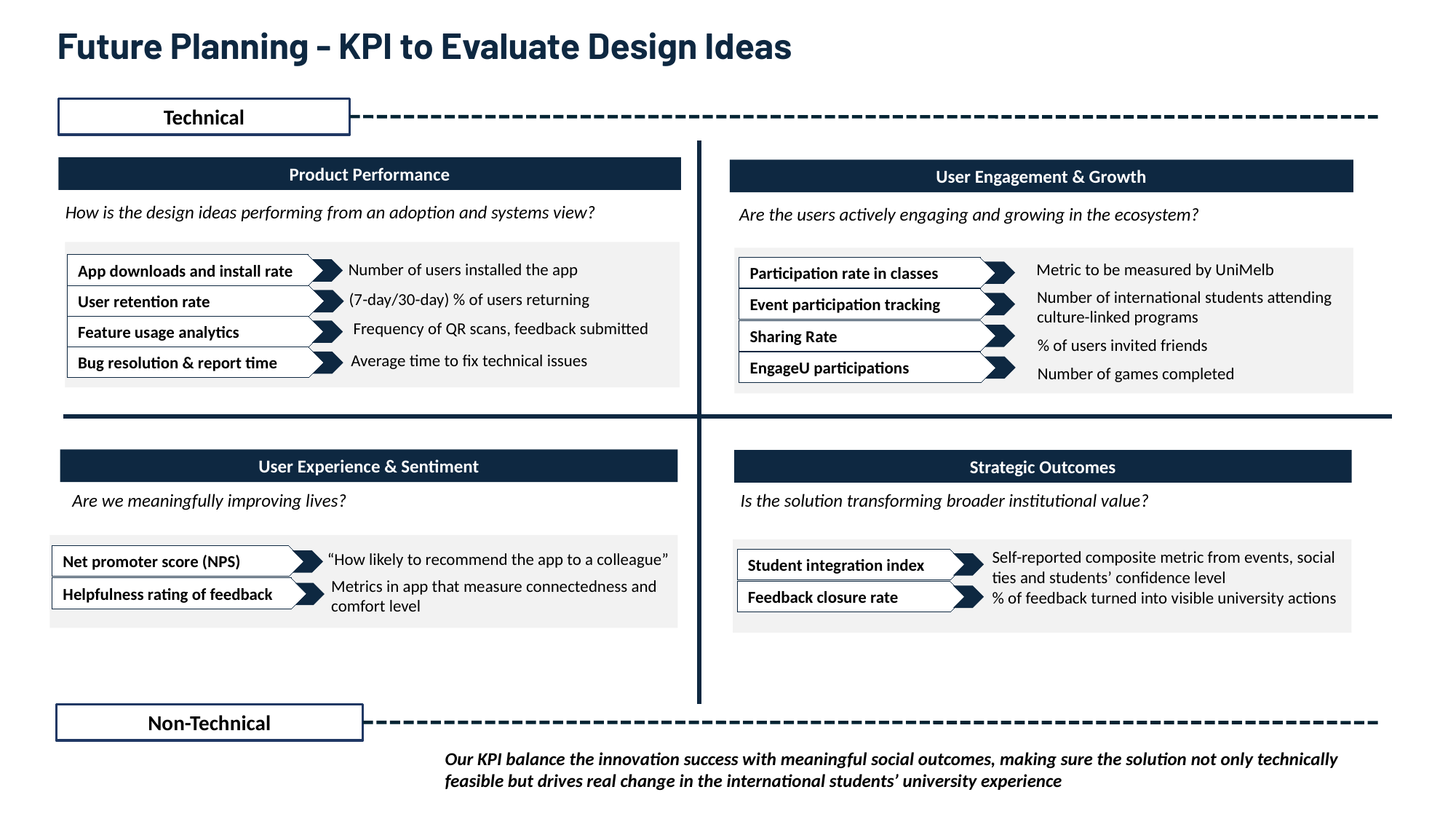

Future Planning - KPI to Evaluate Design Ideas

Technical
Product Performance
User Engagement & Growth
How is the design ideas performing from an adoption and systems view?
Are the users actively engaging and growing in the ecosystem?

Number of users installed the app
Metric to be measured by UniMelb
App downloads and install rate
Participation rate in classes

Number of international students attending culture-linked programs
(7-day/30-day) % of users returning
User retention rate
Event participation tracking

Frequency of QR scans, feedback submitted
Feature usage analytics
Sharing Rate

% of users invited friends
Average time to fix technical issues
Bug resolution & report time
EngageU participations

Number of games completed
User Experience & Sentiment
Strategic Outcomes
Are we meaningfully improving lives?
Is the solution transforming broader institutional value?

Self-reported composite metric from events, social ties and students’ confidence level
“How likely to recommend the app to a colleague”
Net promoter score (NPS)
Student integration index

Metrics in app that measure connectedness and comfort level
Helpfulness rating of feedback
Feedback closure rate
% of feedback turned into visible university actions

Non-Technical
Our KPI balance the innovation success with meaningful social outcomes, making sure the solution not only technically feasible but drives real change in the international students’ university experience